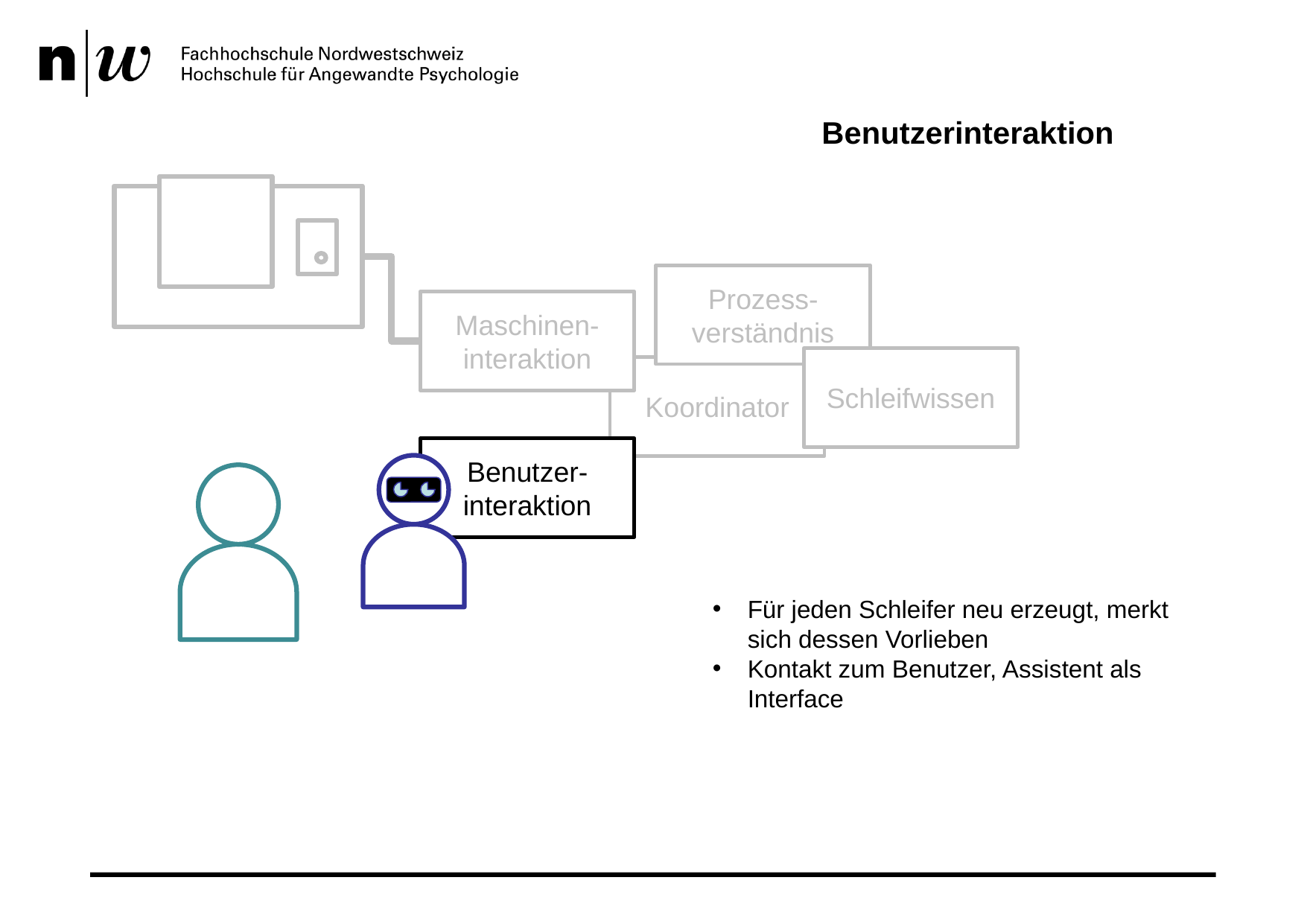

# Benutzerinteraktion

Prozess-verständnis
Maschinen-interaktion
Schleifwissen
Koordinator
Benutzer-interaktion

Für jeden Schleifer neu erzeugt, merkt sich dessen Vorlieben
Kontakt zum Benutzer, Assistent als Interface